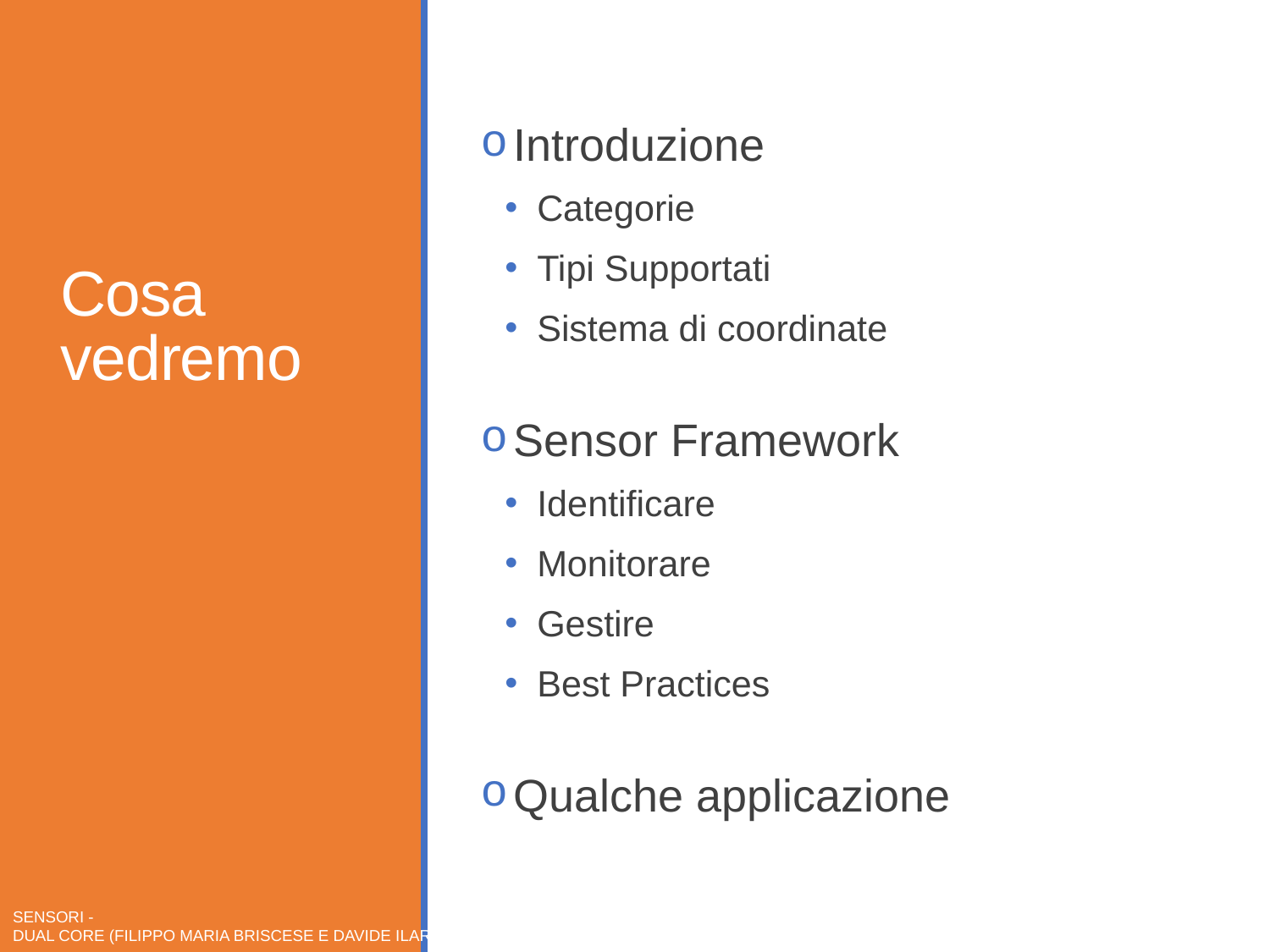

# Cosa vedremo
 Introduzione
 Categorie
 Tipi Supportati
 Sistema di coordinate

 Sensor Framework
 Identificare
 Monitorare
 Gestire
 Best Practices

 Qualche applicazione
2
Sensori -
Dual Core (Filippo Maria Briscese e Davide Ilardi)